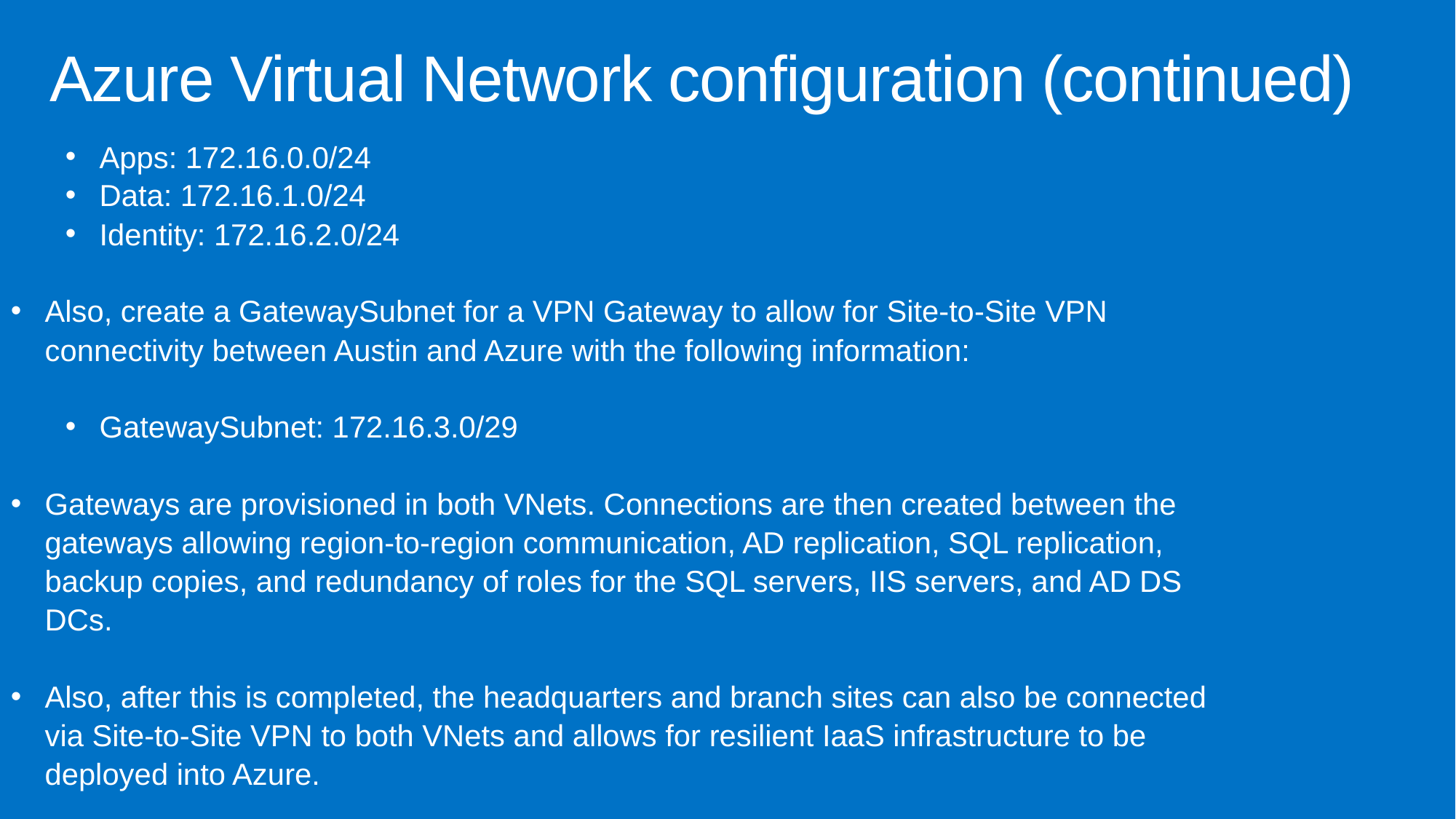

# Azure Virtual Network configuration (continued)
Apps: 172.16.0.0/24
Data: 172.16.1.0/24
Identity: 172.16.2.0/24

Also, create a GatewaySubnet for a VPN Gateway to allow for Site-to-Site VPN connectivity between Austin and Azure with the following information:

GatewaySubnet: 172.16.3.0/29

Gateways are provisioned in both VNets. Connections are then created between the gateways allowing region-to-region communication, AD replication, SQL replication, backup copies, and redundancy of roles for the SQL servers, IIS servers, and AD DS DCs.

Also, after this is completed, the headquarters and branch sites can also be connected via Site-to-Site VPN to both VNets and allows for resilient IaaS infrastructure to be deployed into Azure.